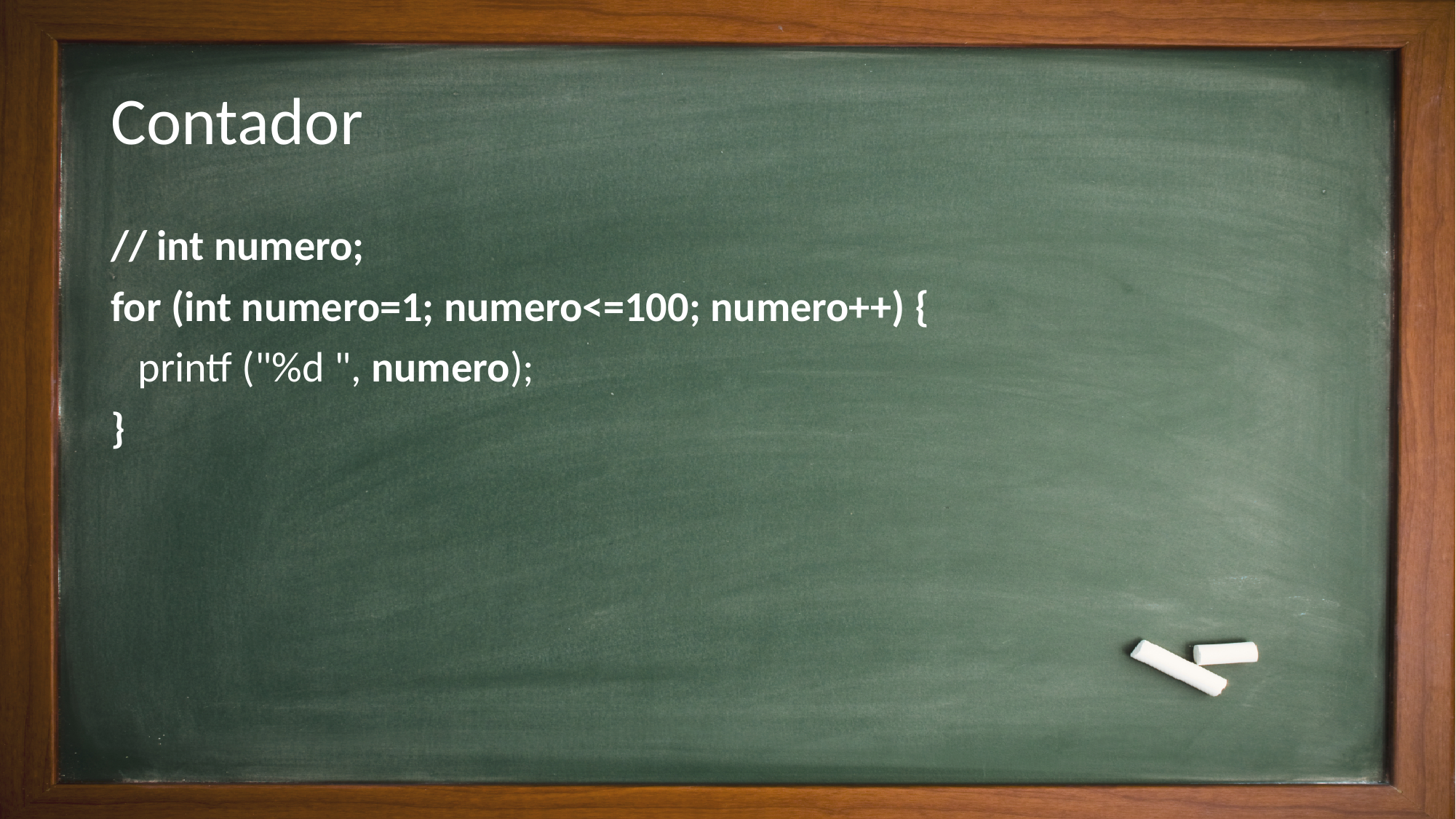

# Contador
// int numero;
for (int numero=1; numero<=100; numero++) {
	printf ("%d ", numero);
}